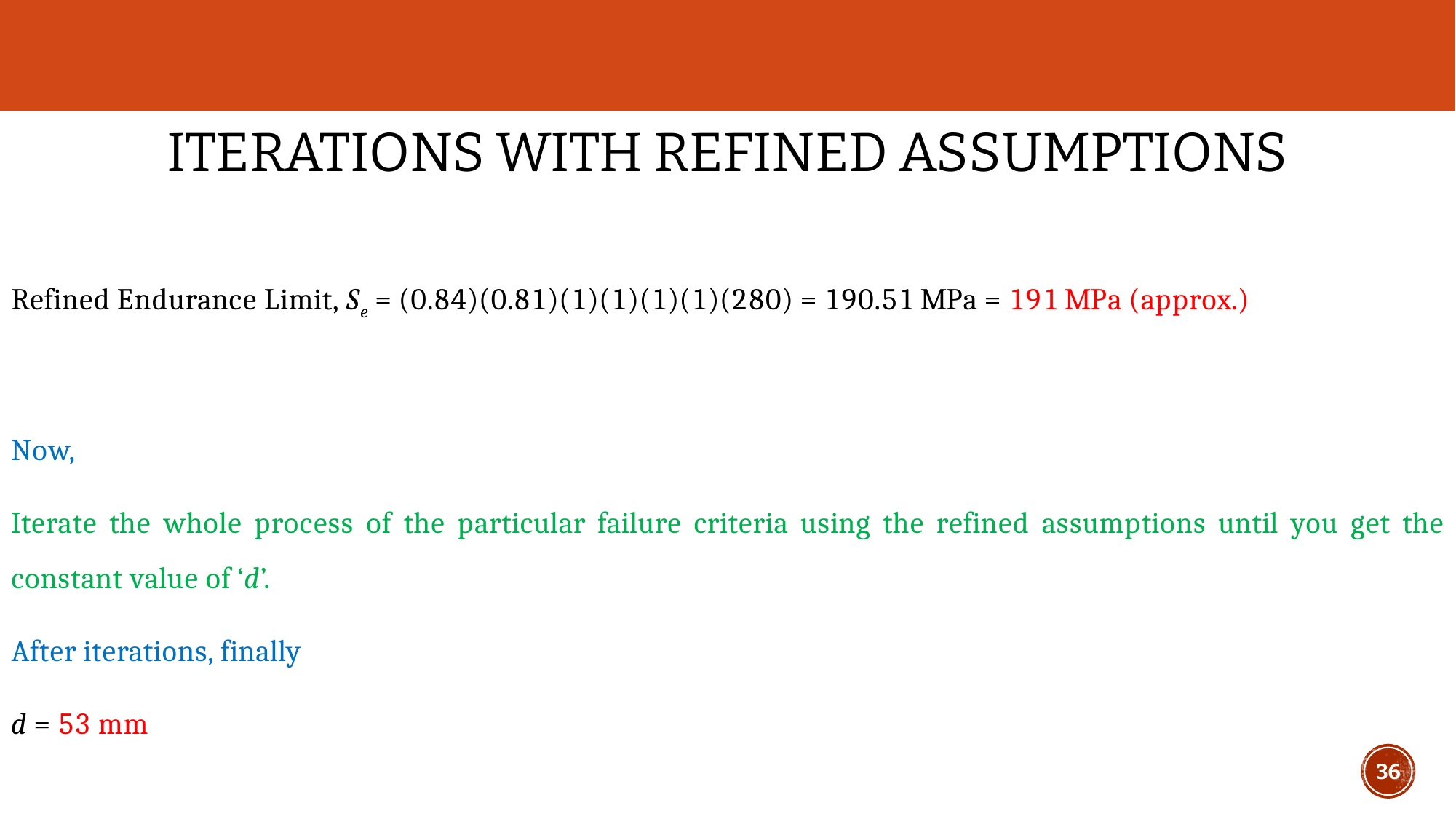

# ITERATIONS WITH REFINED assumptions
Refined Endurance Limit, Se = (0.84)(0.81)(1)(1)(1)(1)(280) = 190.51 MPa = 191 MPa (approx.)

Now,
Iterate the whole process of the particular failure criteria using the refined assumptions until you get the constant value of ‘d’.
After iterations, finally
d = 53 mm

36